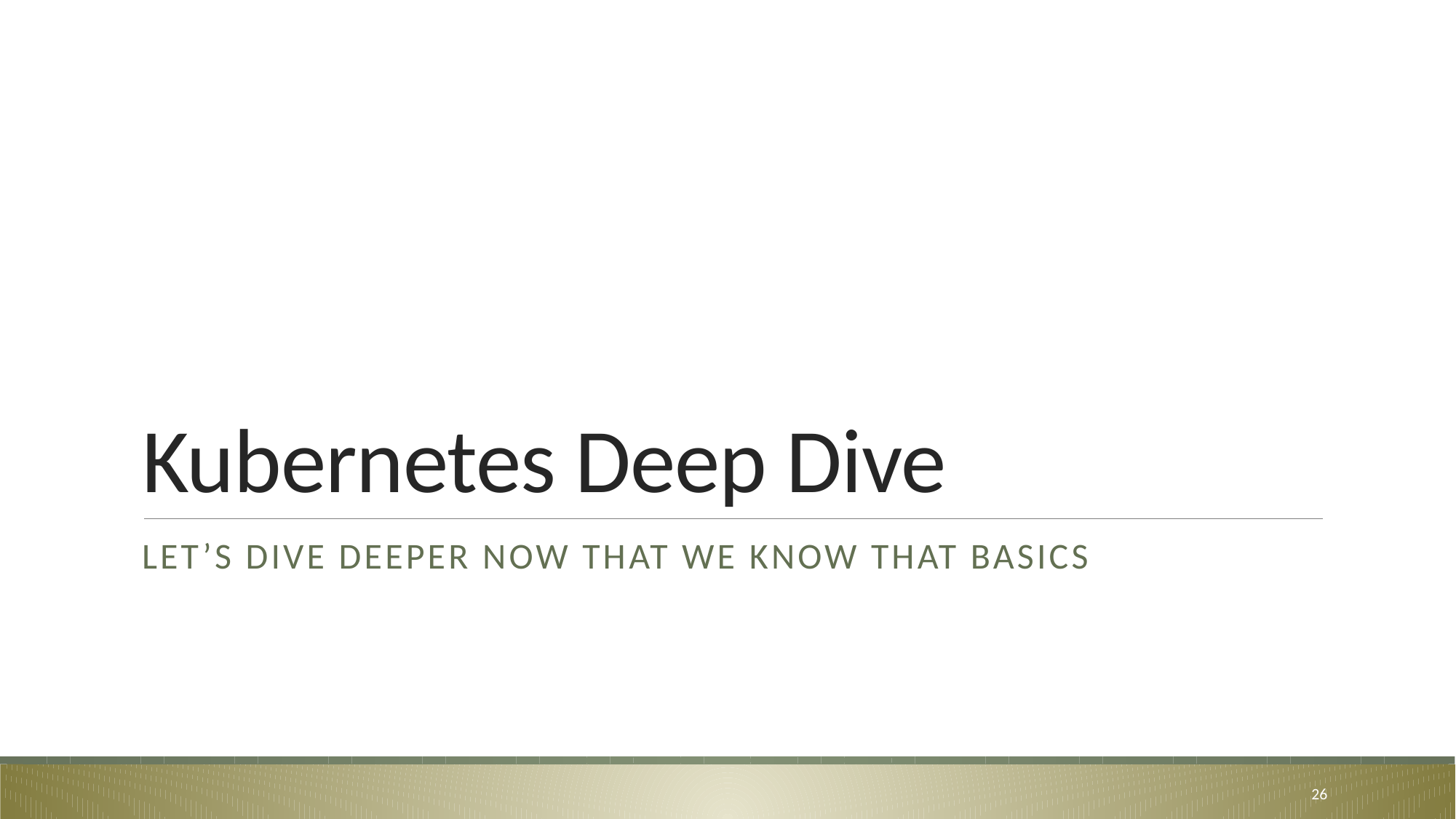

# Kubernetes Deep Dive
let’s dive deeper now that we know that basics

26